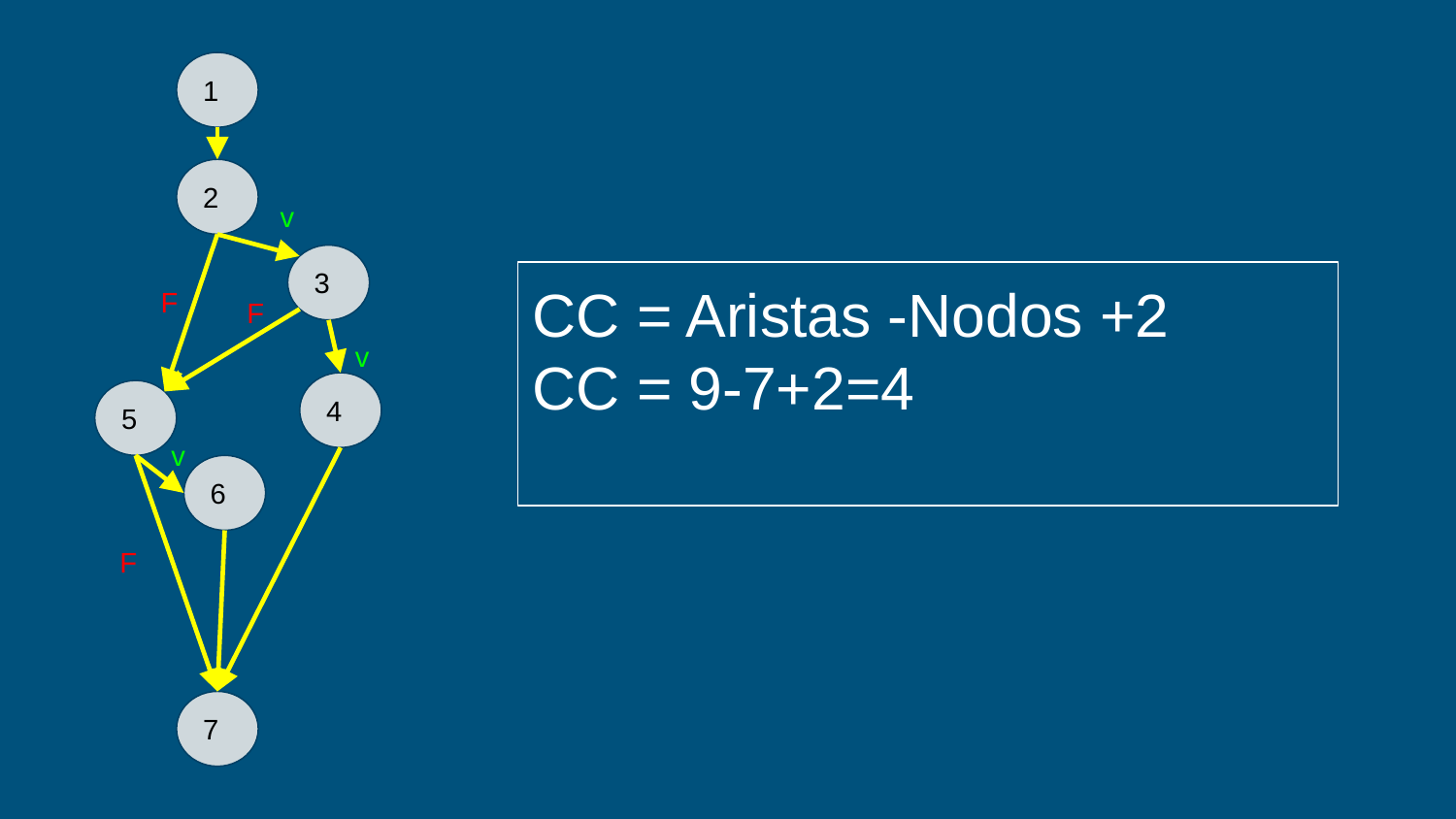

1
2
v
3
CC = Aristas -Nodos +2
CC = 9-7+2=4
F
F
v
4
5
v
6
F
7